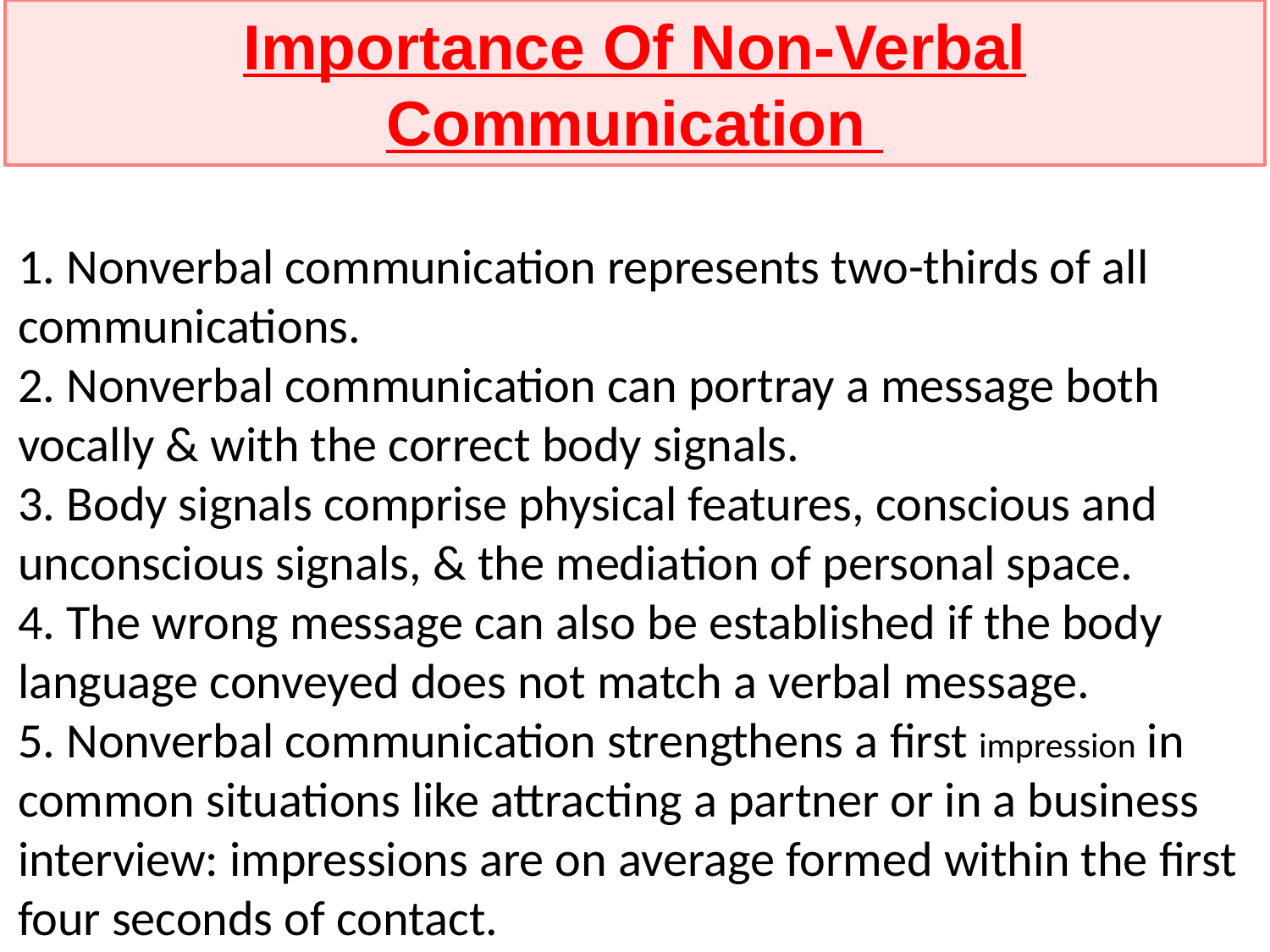

Importance Of Non-Verbal Communication
1. Nonverbal communication represents two-thirds of all communications.
2. Nonverbal communication can portray a message both vocally & with the correct body signals.
3. Body signals comprise physical features, conscious and unconscious signals, & the mediation of personal space.
4. The wrong message can also be established if the body language conveyed does not match a verbal message.
5. Nonverbal communication strengthens a first impression in common situations like attracting a partner or in a business interview: impressions are on average formed within the first four seconds of contact.